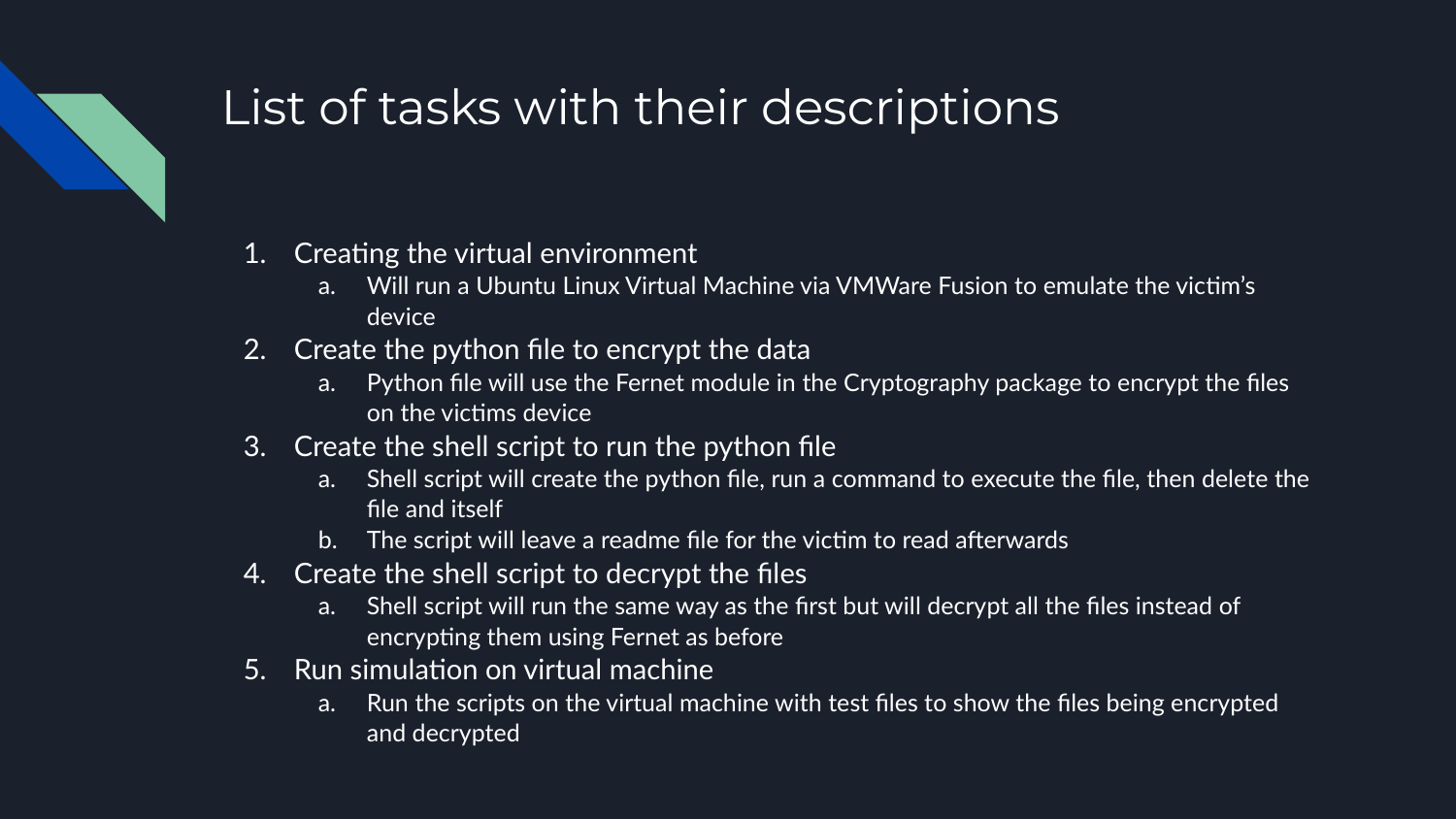

# List of tasks with their descriptions
Creating the virtual environment
Will run a Ubuntu Linux Virtual Machine via VMWare Fusion to emulate the victim’s device
Create the python file to encrypt the data
Python file will use the Fernet module in the Cryptography package to encrypt the files on the victims device
Create the shell script to run the python file
Shell script will create the python file, run a command to execute the file, then delete the file and itself
The script will leave a readme file for the victim to read afterwards
Create the shell script to decrypt the files
Shell script will run the same way as the first but will decrypt all the files instead of encrypting them using Fernet as before
Run simulation on virtual machine
Run the scripts on the virtual machine with test files to show the files being encrypted and decrypted